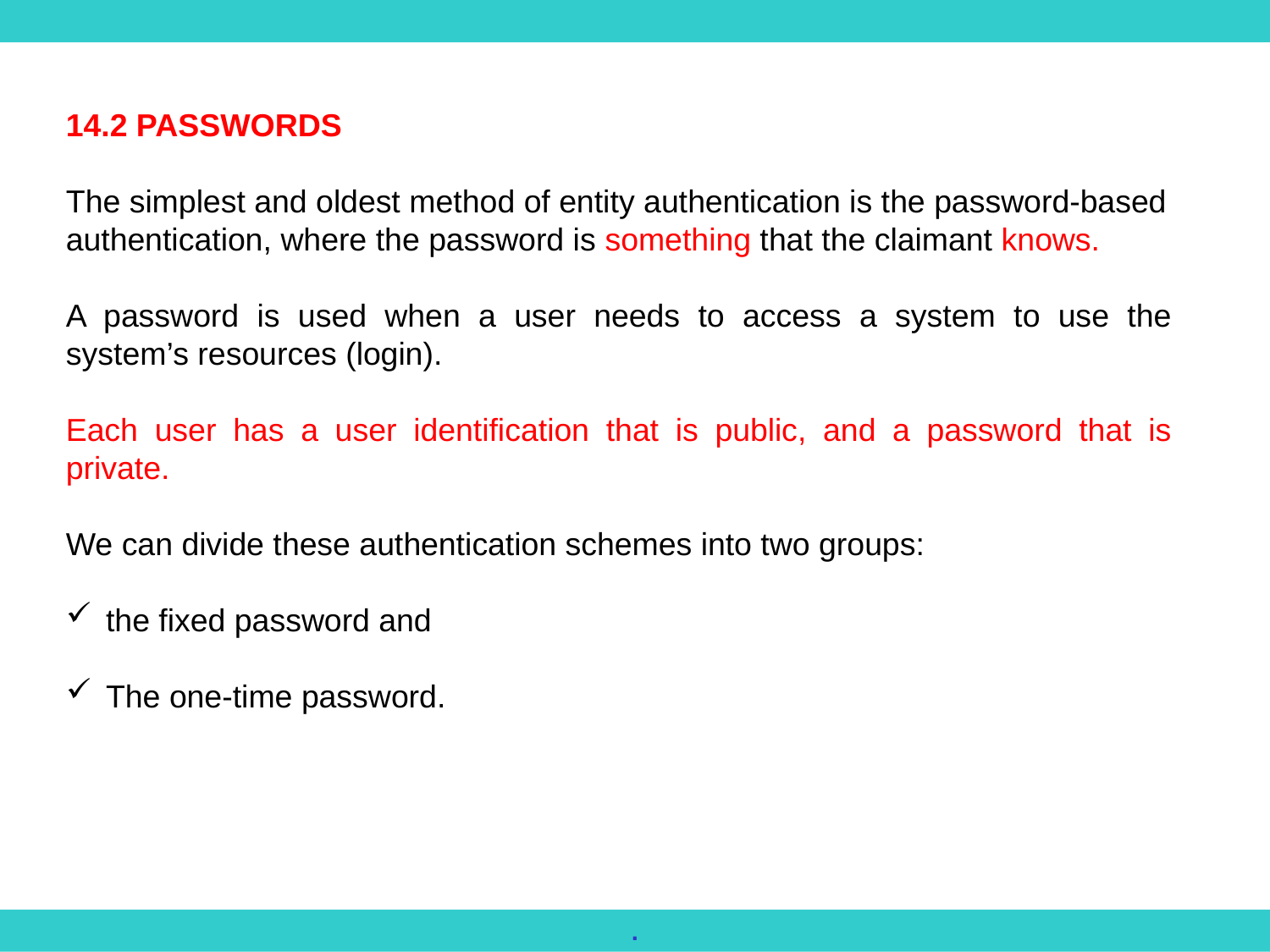

14.2 PASSWORDS

The simplest and oldest method of entity authentication is the password-based
authentication, where the password is something that the claimant knows.

A password is used when a user needs to access a system to use the system’s resources (login).

Each user has a user identification that is public, and a password that is private.

We can divide these authentication schemes into two groups:

the fixed password and

The one-time password.
.